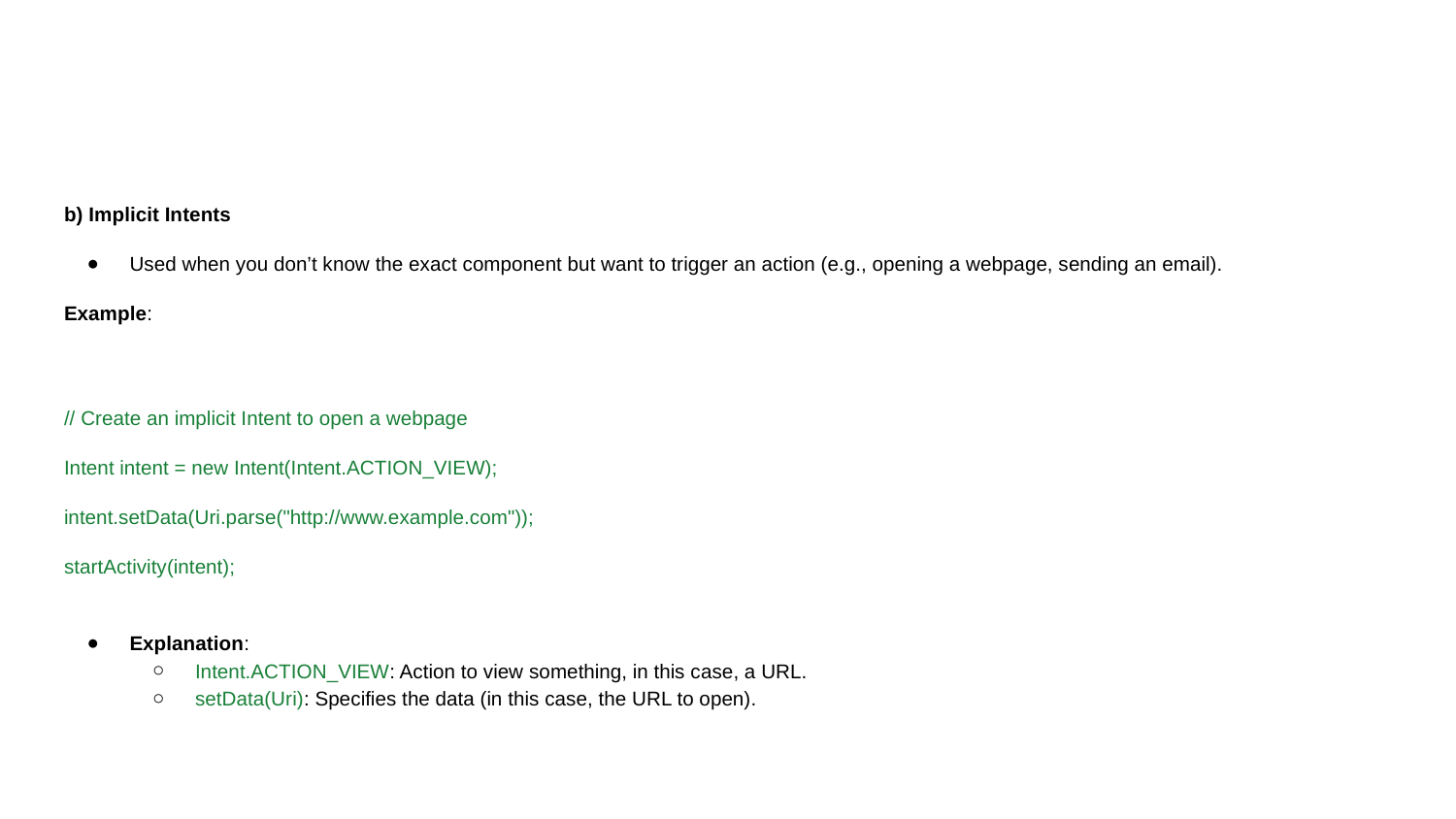

#
b) Implicit Intents
Used when you don’t know the exact component but want to trigger an action (e.g., opening a webpage, sending an email).
Example:
// Create an implicit Intent to open a webpage
Intent intent = new Intent(Intent.ACTION_VIEW);
intent.setData(Uri.parse("http://www.example.com"));
startActivity(intent);

Explanation:
Intent.ACTION_VIEW: Action to view something, in this case, a URL.
setData(Uri): Specifies the data (in this case, the URL to open).